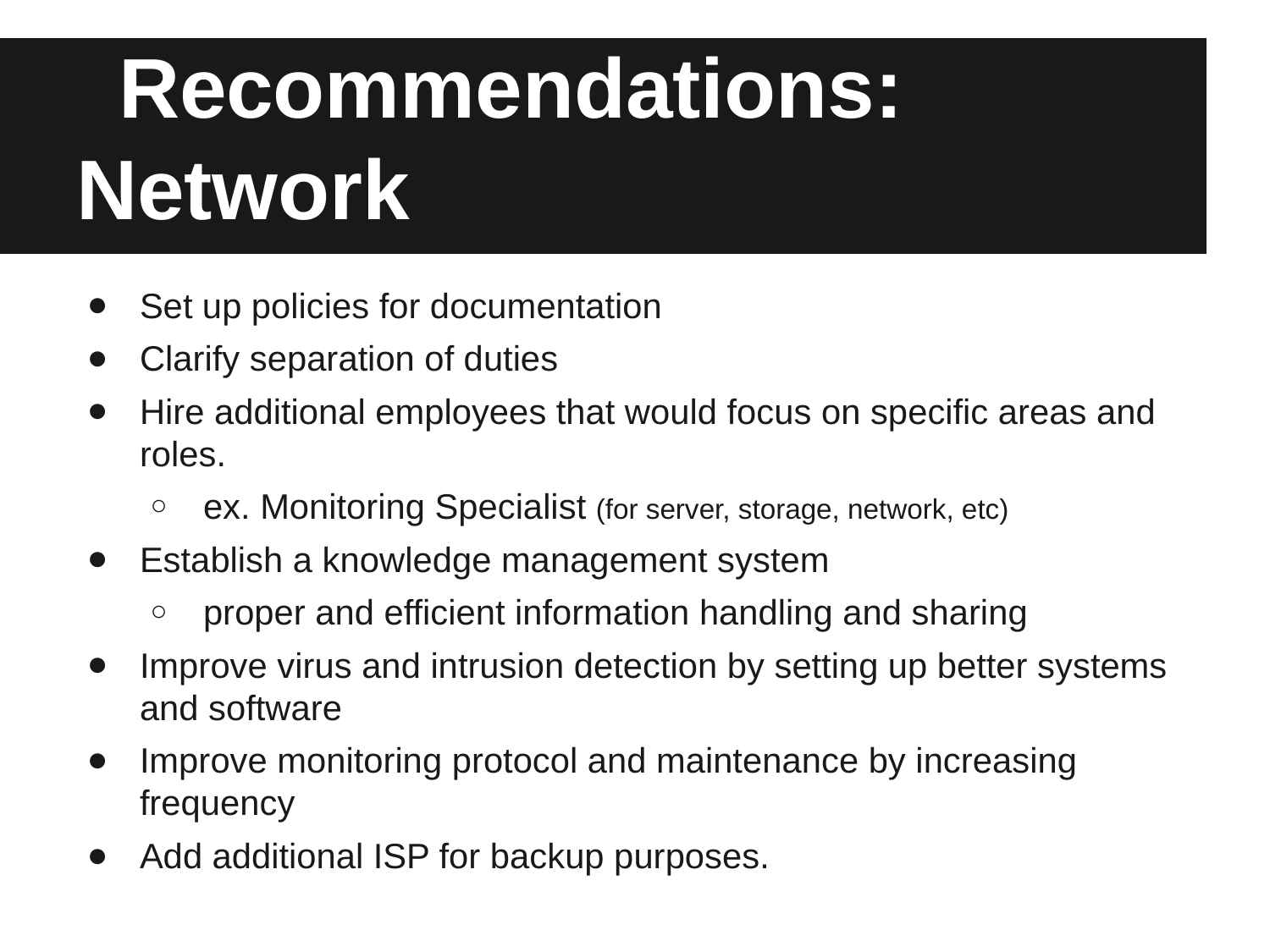

# Recommendations: Network
Set up policies for documentation
Clarify separation of duties
Hire additional employees that would focus on specific areas and roles.
ex. Monitoring Specialist (for server, storage, network, etc)
Establish a knowledge management system
proper and efficient information handling and sharing
Improve virus and intrusion detection by setting up better systems and software
Improve monitoring protocol and maintenance by increasing frequency
Add additional ISP for backup purposes.